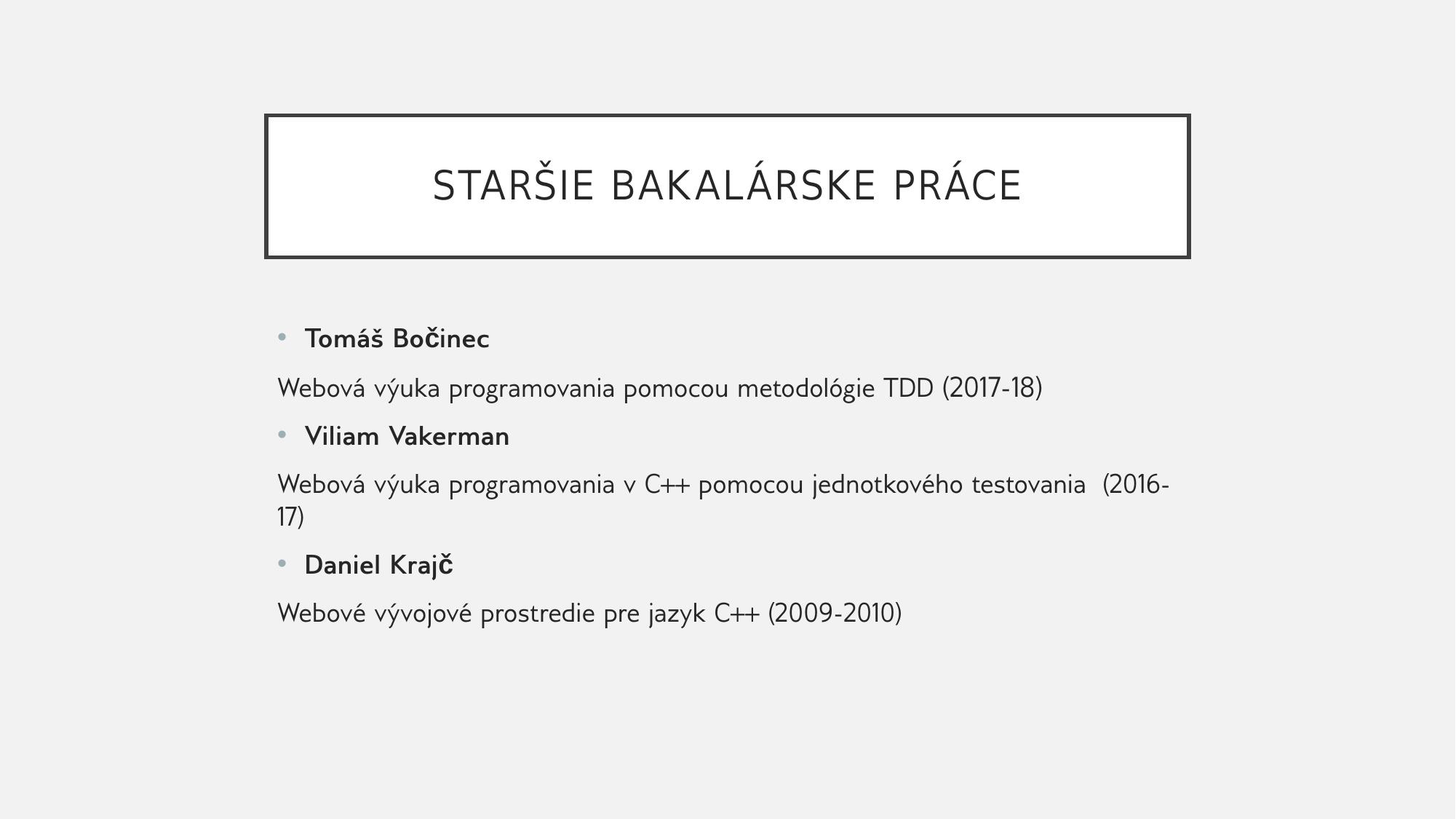

# Staršie bakalárske práce
Tomáš Bočinec
Webová výuka programovania pomocou metodológie TDD (2017-18)
Viliam Vakerman
Webová výuka programovania v C++ pomocou jednotkového testovania  (2016-17)
Daniel Krajč
Webové vývojové prostredie pre jazyk C++ (2009-2010)